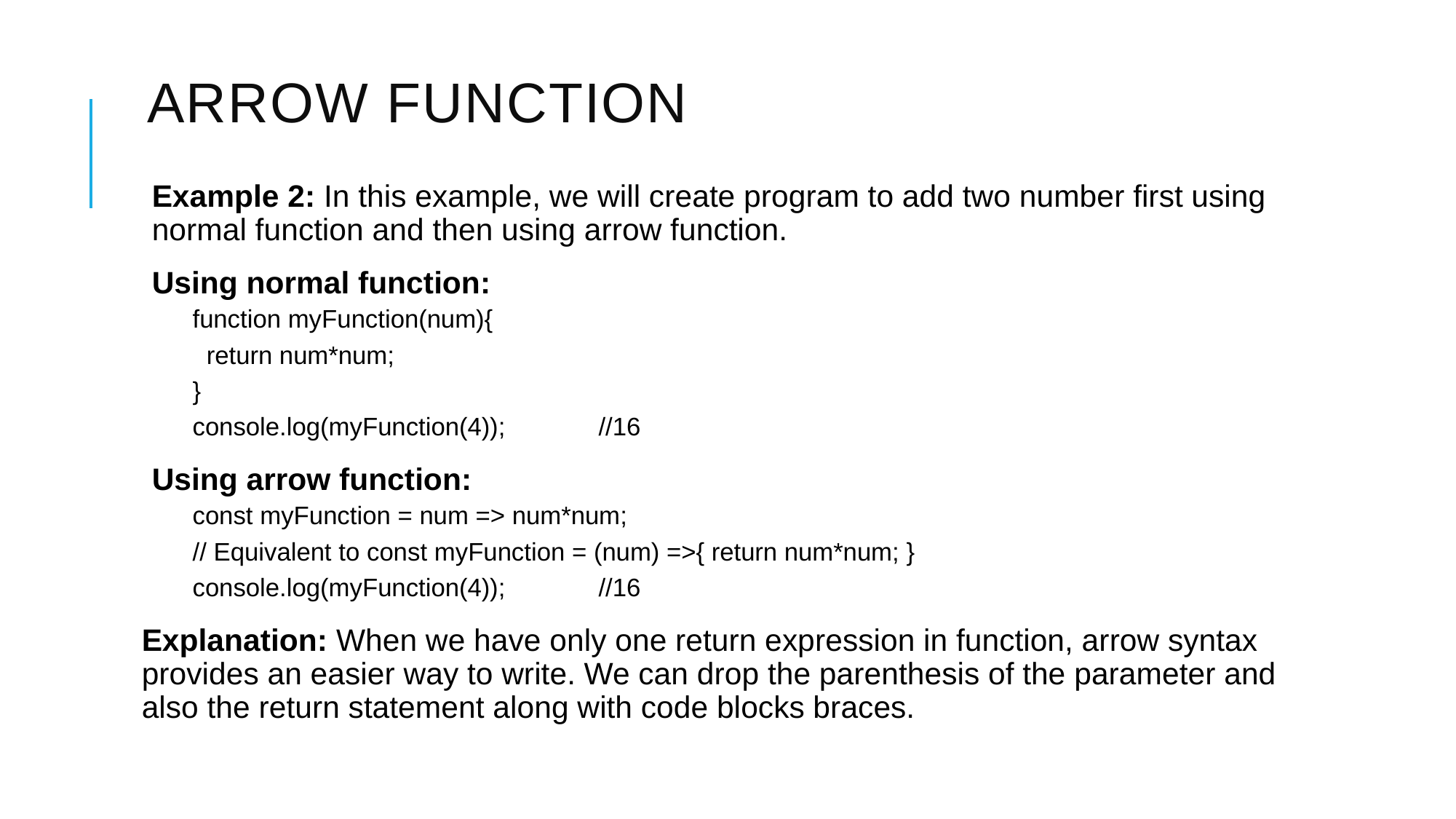

# Arrow Function
Example 2: In this example, we will create program to add two number first using normal function and then using arrow function.
Using normal function:
function myFunction(num){
  return num*num;
}
console.log(myFunction(4));	//16
Using arrow function:
const myFunction = num => num*num;
// Equivalent to const myFunction = (num) =>{ return num*num; }
console.log(myFunction(4));	//16
Explanation: When we have only one return expression in function, arrow syntax provides an easier way to write. We can drop the parenthesis of the parameter and also the return statement along with code blocks braces.